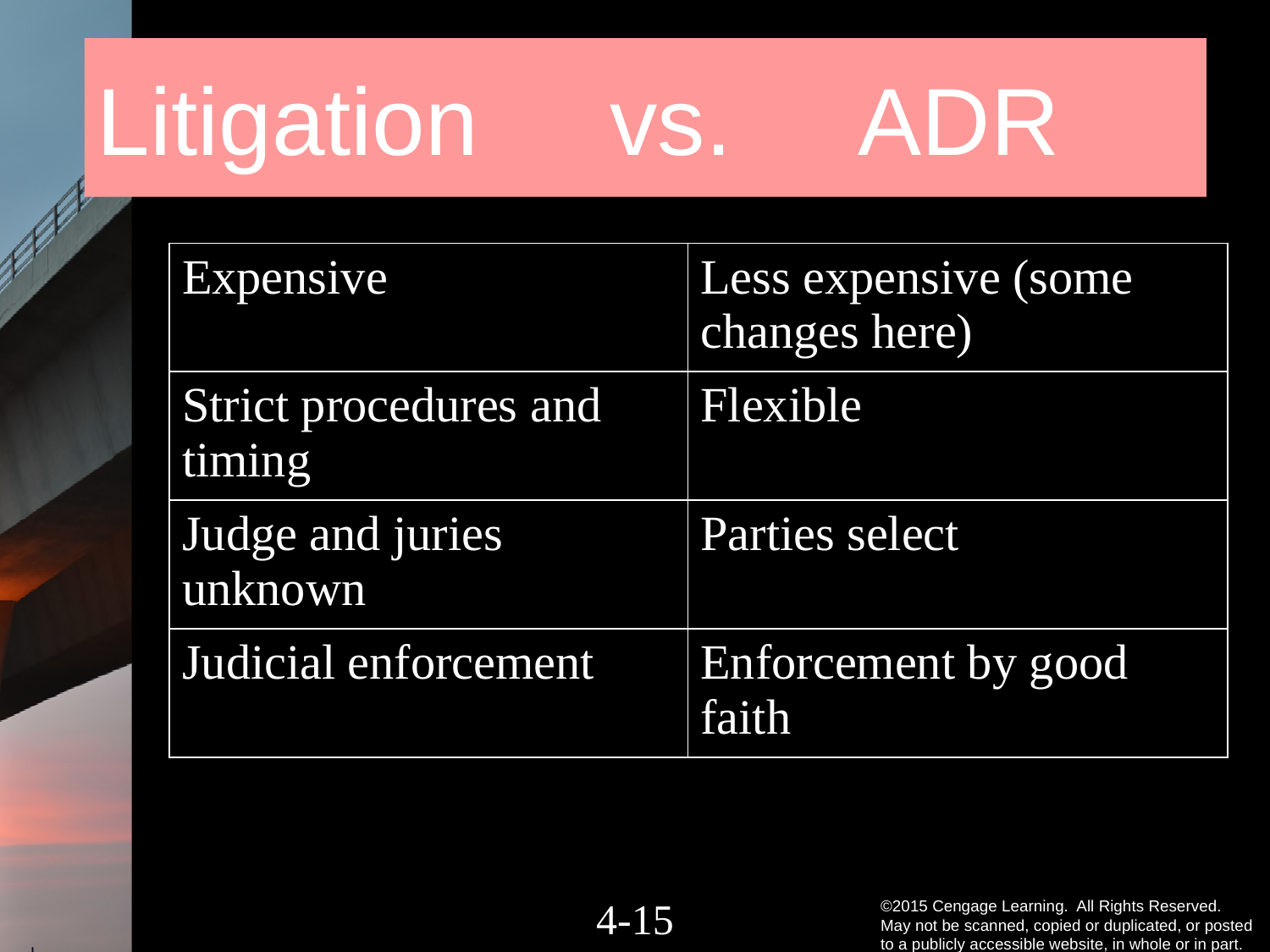

# Litigation     vs.     ADR
| Expensive | Less expensive (some changes here) |
| --- | --- |
| Strict procedures and timing | Flexible |
| Judge and juries unknown | Parties select |
| Judicial enforcement | Enforcement by good faith |
4-15